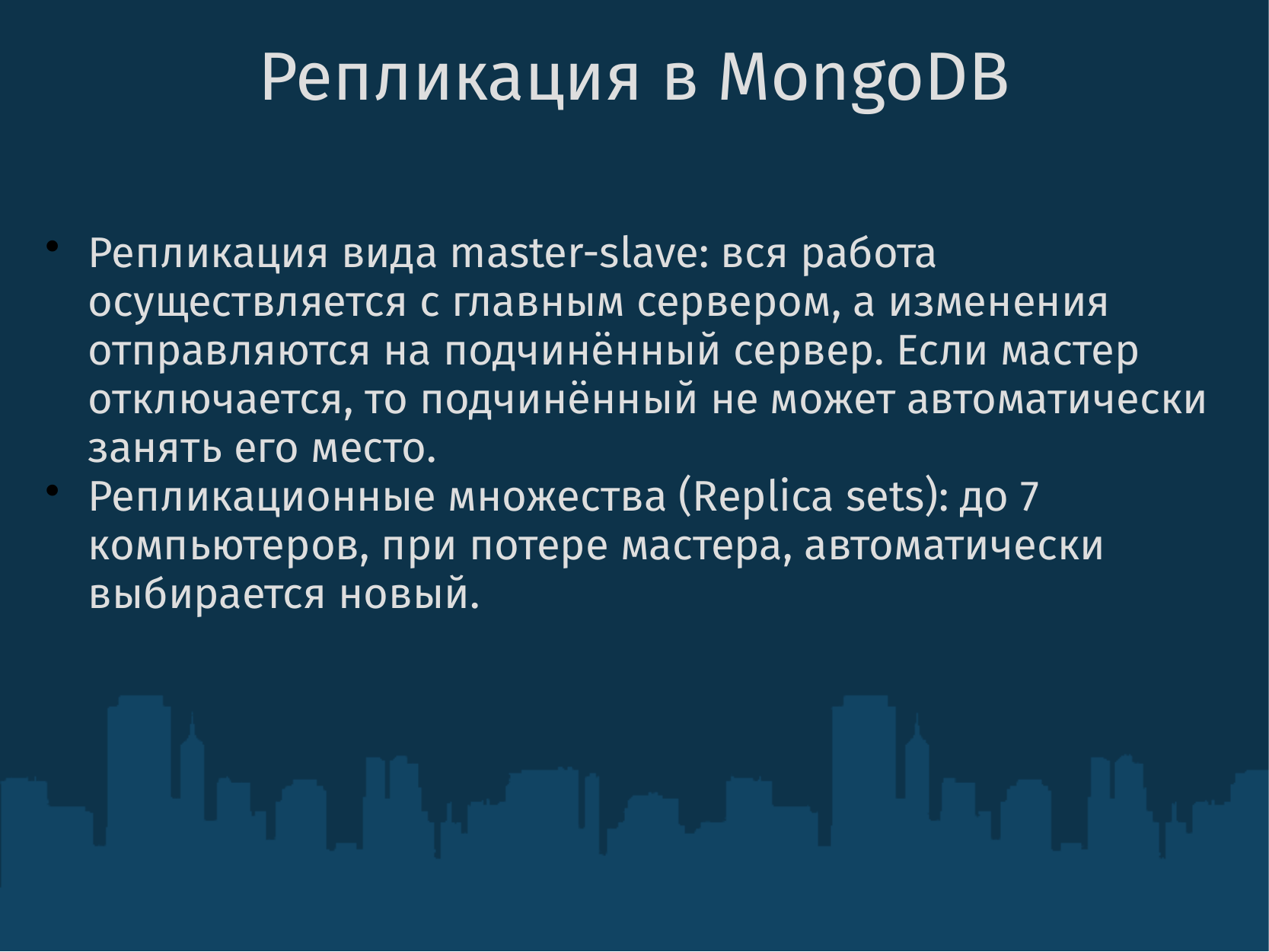

# Репликация в MongoDB
Репликация вида master-slave: вся работа осуществляется с главным сервером, а изменения отправляются на подчинённый сервер. Если мастер отключается, то подчинённый не может автоматически занять его место.
Репликационные множества (Replica sets): до 7 компьютеров, при потере мастера, автоматически выбирается новый.